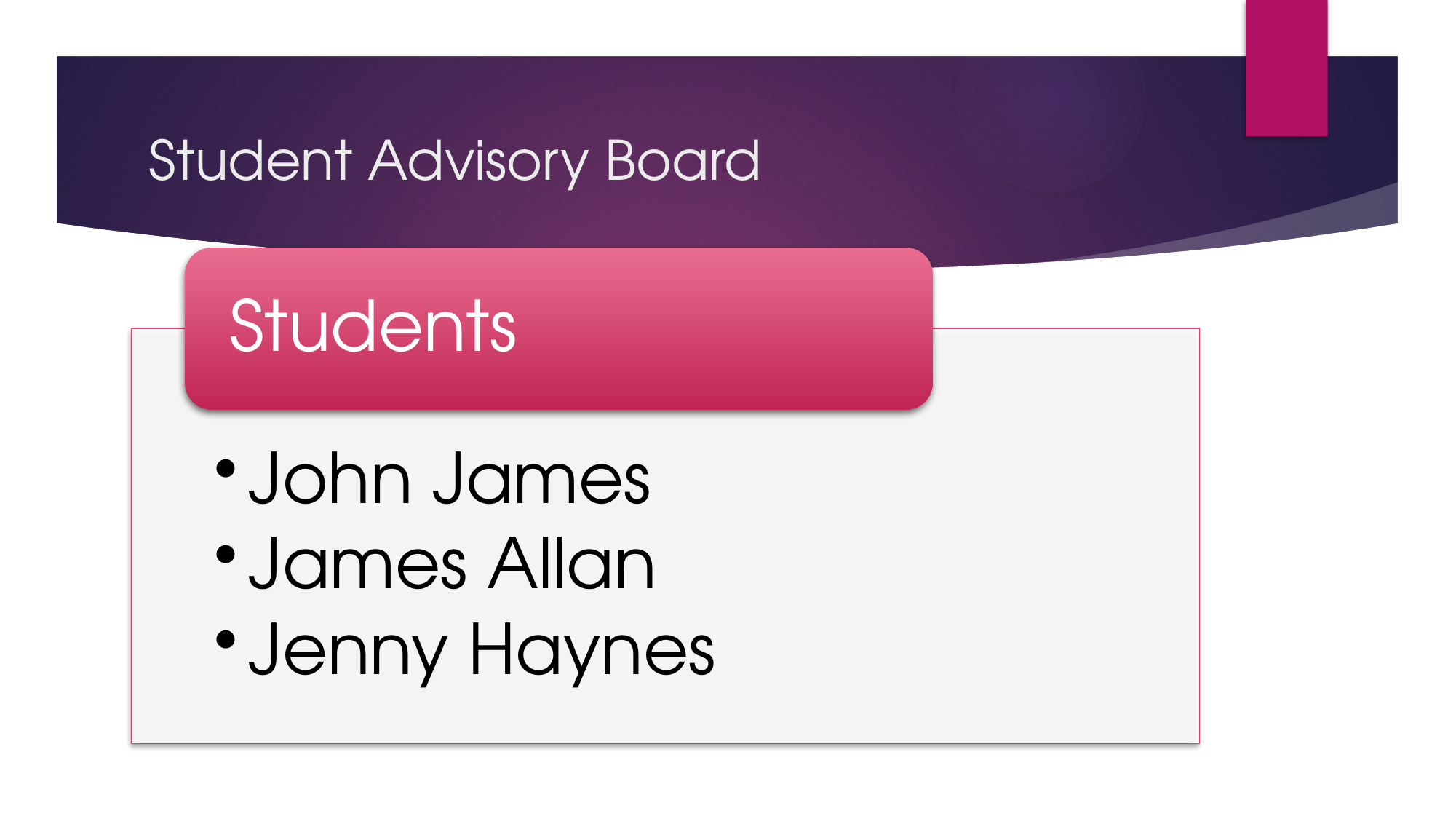

# Student Advisory Board
John James
James Allan
Jenny Haynes
Students